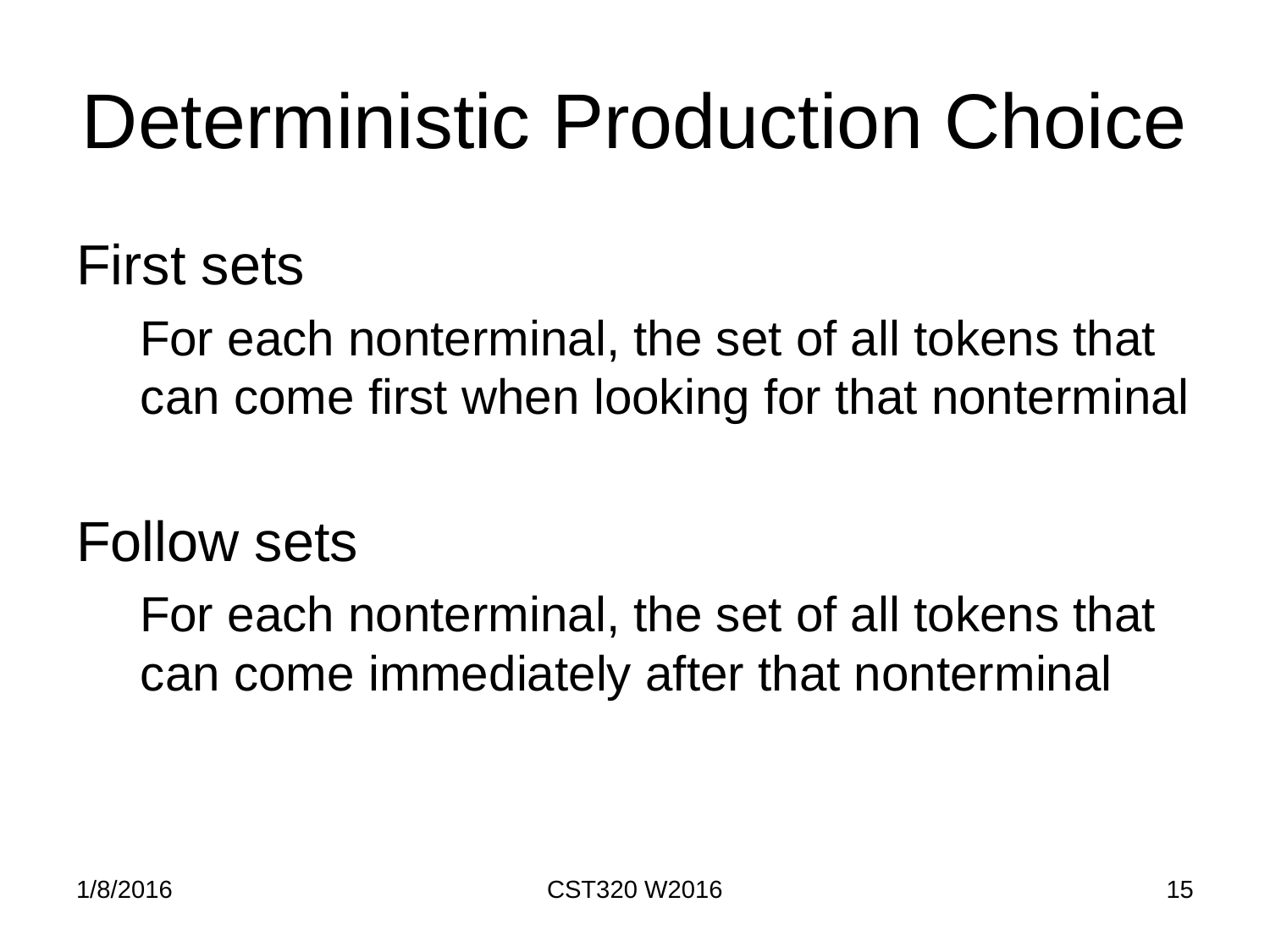

# Deterministic Production Choice
First sets
For each nonterminal, the set of all tokens that can come first when looking for that nonterminal

Follow sets
For each nonterminal, the set of all tokens that can come immediately after that nonterminal

1/8/2016
CST320 W2016
15